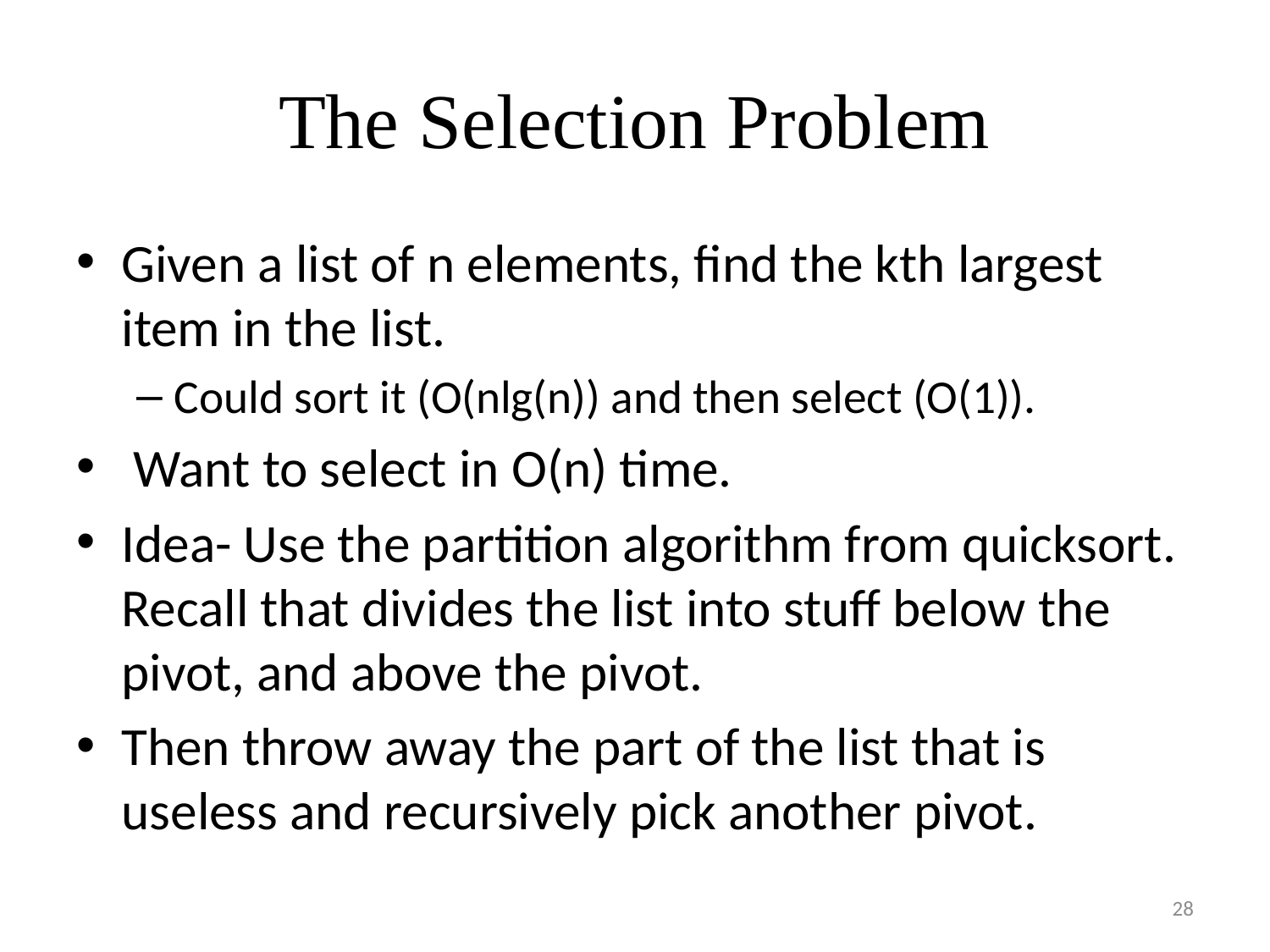

# The Selection Problem
Given a list of n elements, find the kth largest item in the list.
Could sort it (O(nlg(n)) and then select (O(1)).
 Want to select in O(n) time.
Idea- Use the partition algorithm from quicksort.  Recall that divides the list into stuff below the pivot, and above the pivot.
Then throw away the part of the list that is useless and recursively pick another pivot.
28